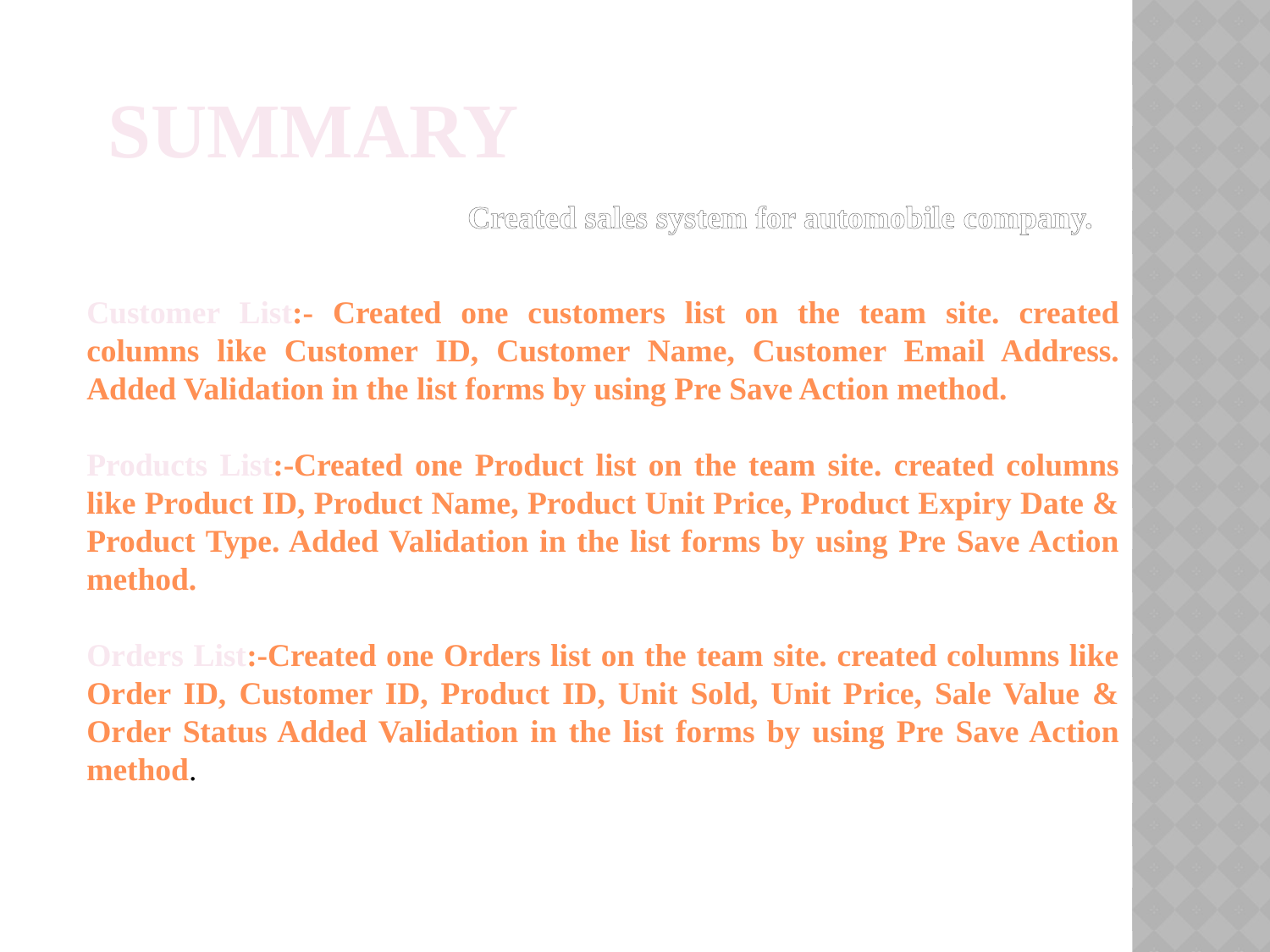

SUMMARY

Created sales system for automobile company.

Customer List:- Created one customers list on the team site. created columns like Customer ID, Customer Name, Customer Email Address. Added Validation in the list forms by using Pre Save Action method.

Products List:-Created one Product list on the team site. created columns like Product ID, Product Name, Product Unit Price, Product Expiry Date & Product Type. Added Validation in the list forms by using Pre Save Action method.

Orders List:-Created one Orders list on the team site. created columns like Order ID, Customer ID, Product ID, Unit Sold, Unit Price, Sale Value & Order Status Added Validation in the list forms by using Pre Save Action method.